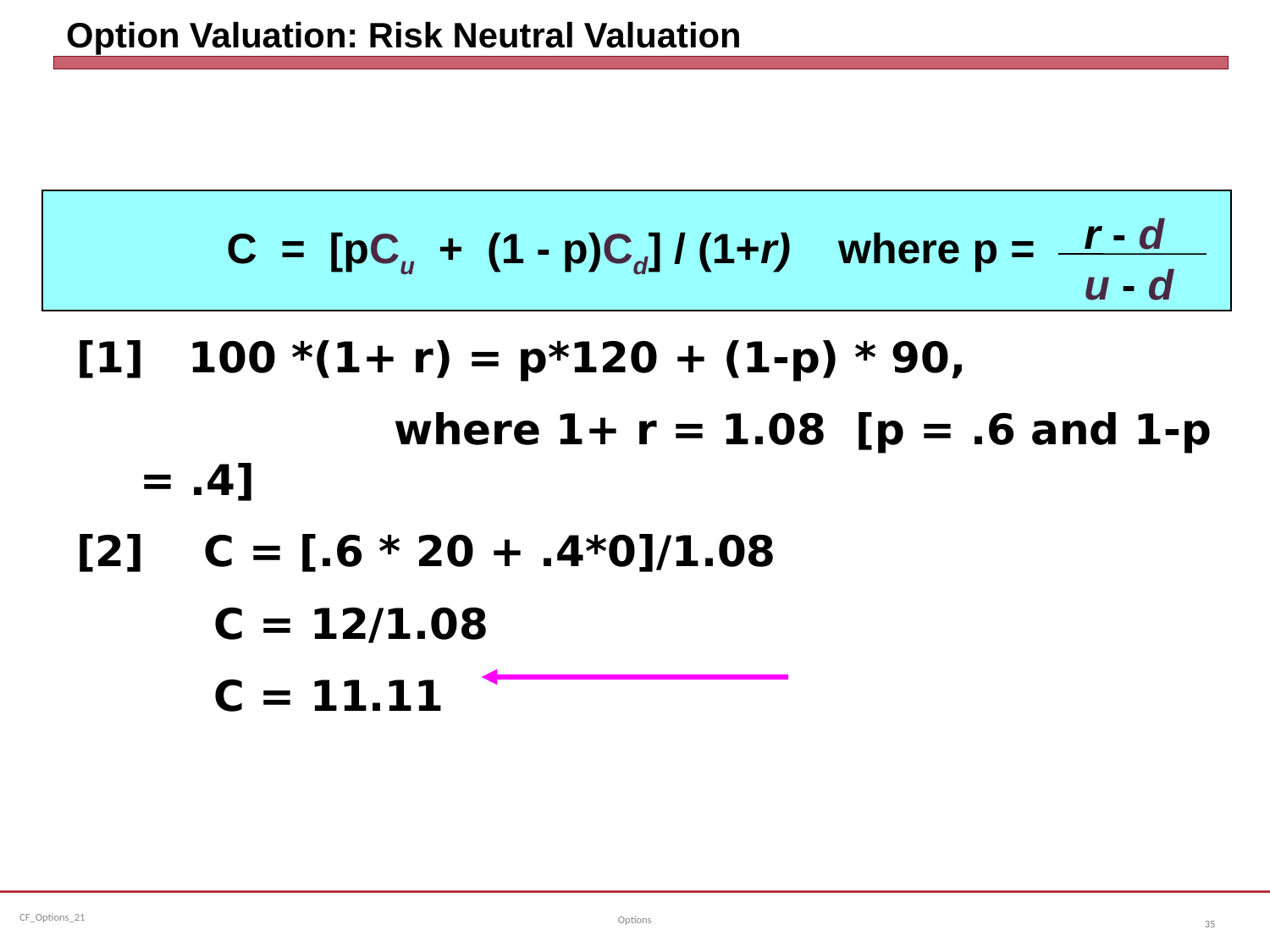

# Option Valuation: Risk Neutral Valuation

[1]   100 *(1+ r) = p*120 + (1-p) * 90,
			where 1+ r = 1.08  [p = .6 and 1-p = .4]
[2]    C = [.6 * 20 + .4*0]/1.08
	     C = 12/1.08
	     C = 11.11
C  =  [pCu  +  (1 - p)Cd] / (1+r)    where p =
  r - d
  u - d

Options
35